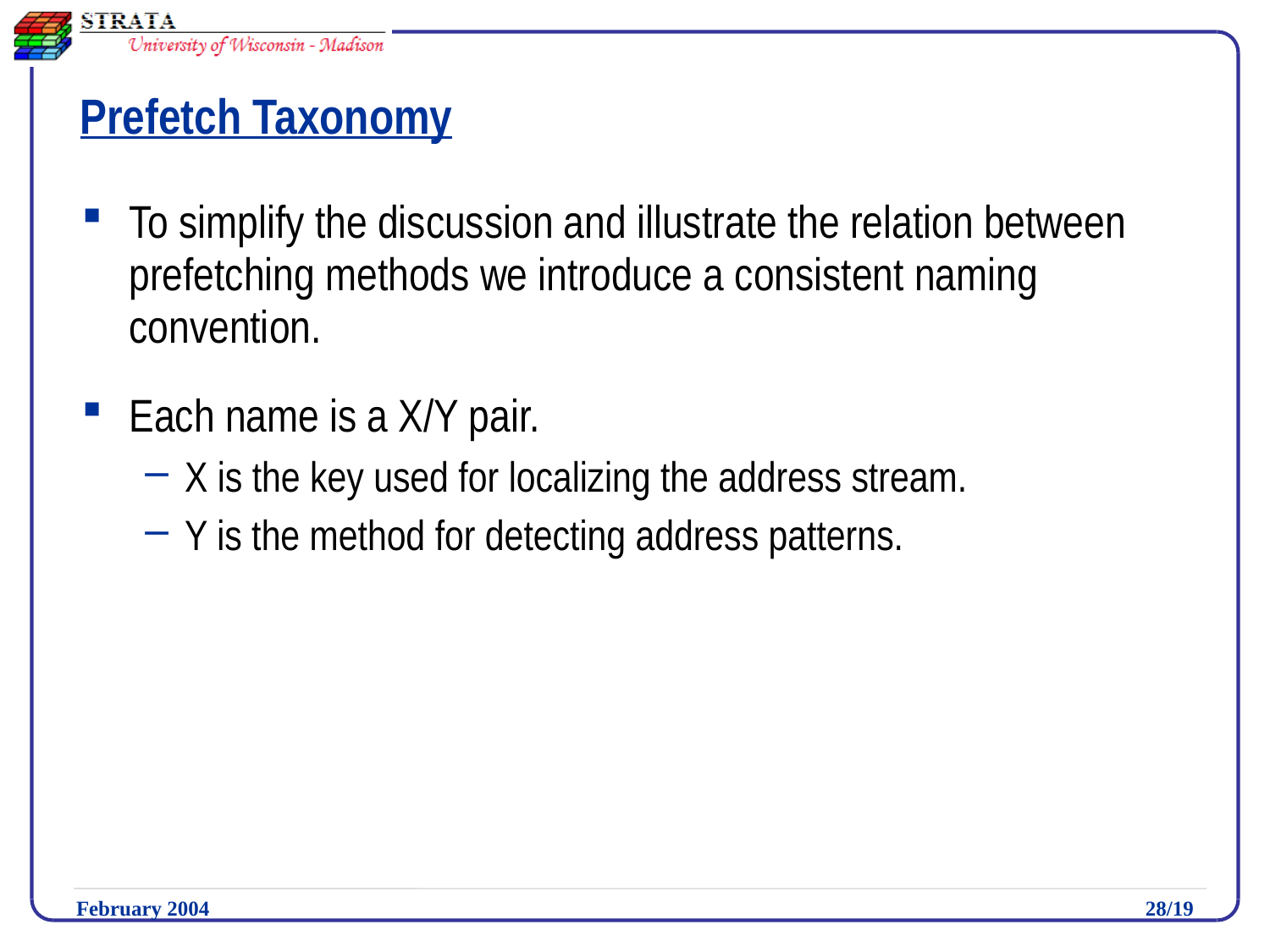

# Prefetch Taxonomy
To simplify the discussion and illustrate the relation between prefetching methods we introduce a consistent naming convention.
Each name is a X/Y pair.
X is the key used for localizing the address stream.
Y is the method for detecting address patterns.
February 2004
28/19